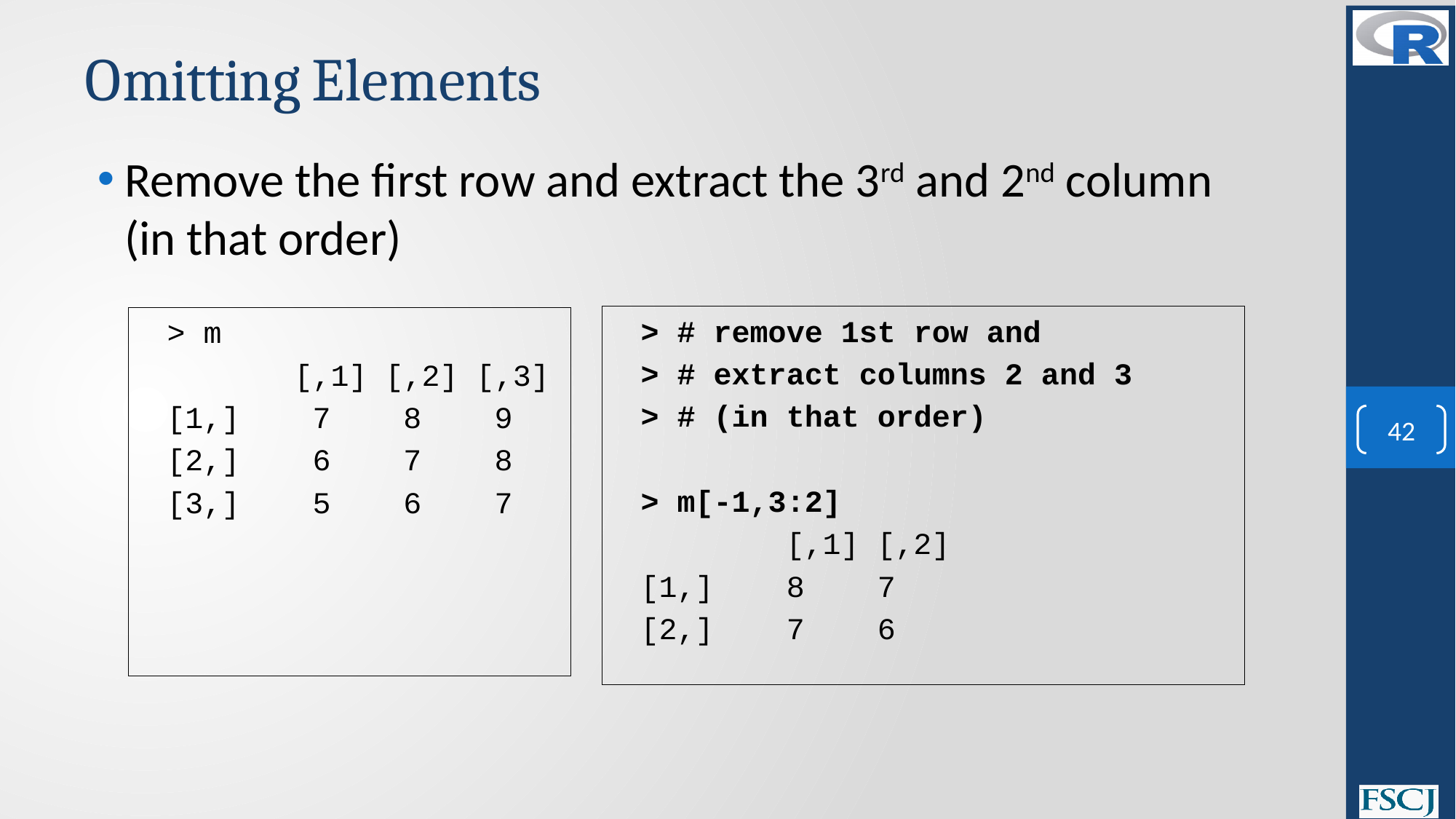

# Omitting Elements
Remove the first row and extract the 3rd and 2nd column (in that order)
> # remove 1st row and
> # extract columns 2 and 3
> # (in that order)

> m[-1,3:2]
        [,1] [,2]
[1,]    8    7
[2,]    7    6
> m
       [,1] [,2] [,3]
[1,]    7    8    9
[2,]    6    7    8
[3,]    5    6    7
42